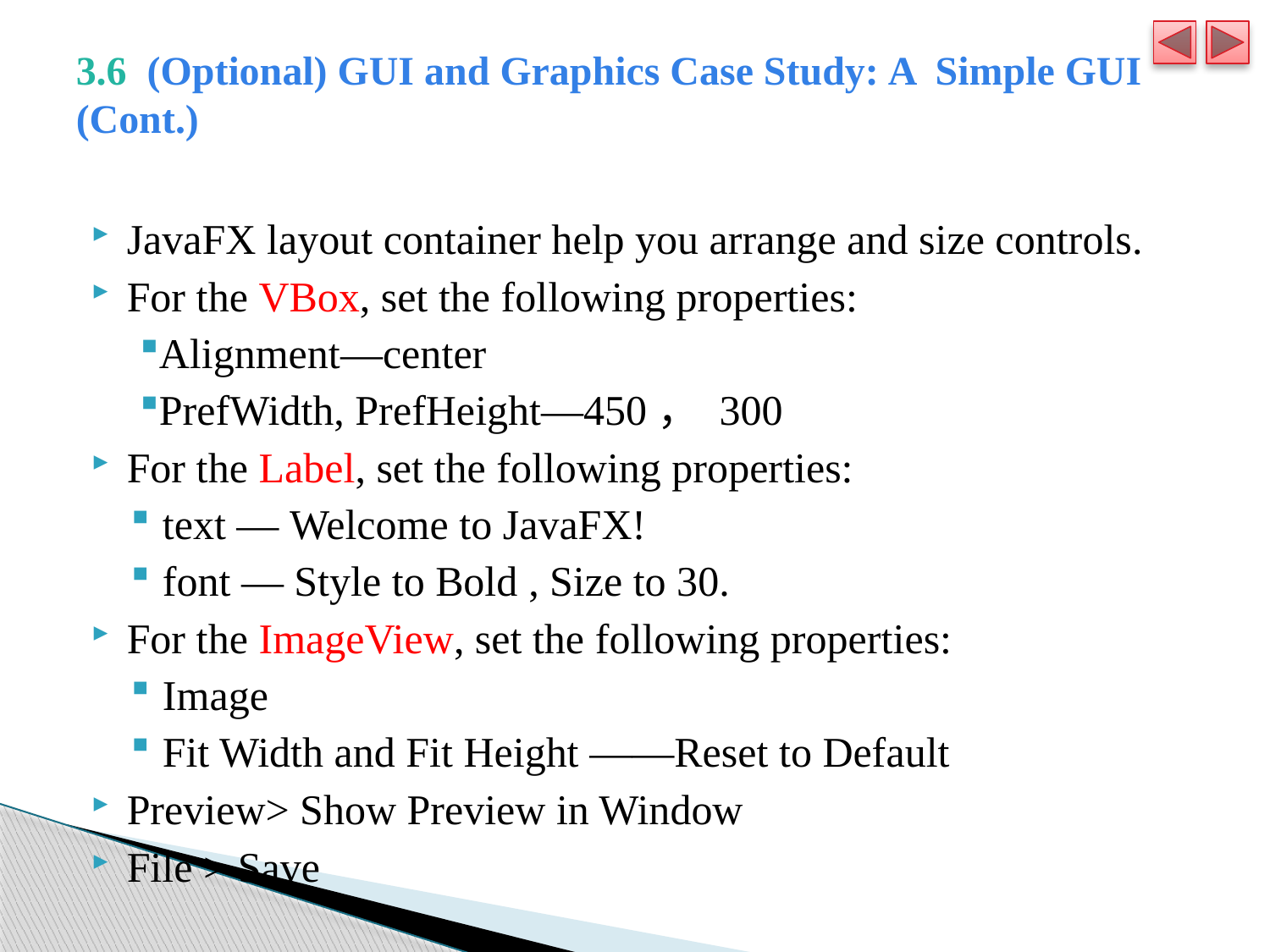

# 3.6  (Optional) GUI and Graphics Case Study: A  Simple GUI (Cont.)
JavaFX layout container help you arrange and size controls.
For the VBox, set the following properties:
Alignment—center
PrefWidth, PrefHeight—450， 300
For the Label, set the following properties:
text — Welcome to JavaFX!
font — Style to Bold , Size to 30.
For the ImageView, set the following properties:
Image
Fit Width and Fit Height ——Reset to Default
Preview> Show Preview in Window
File > Save